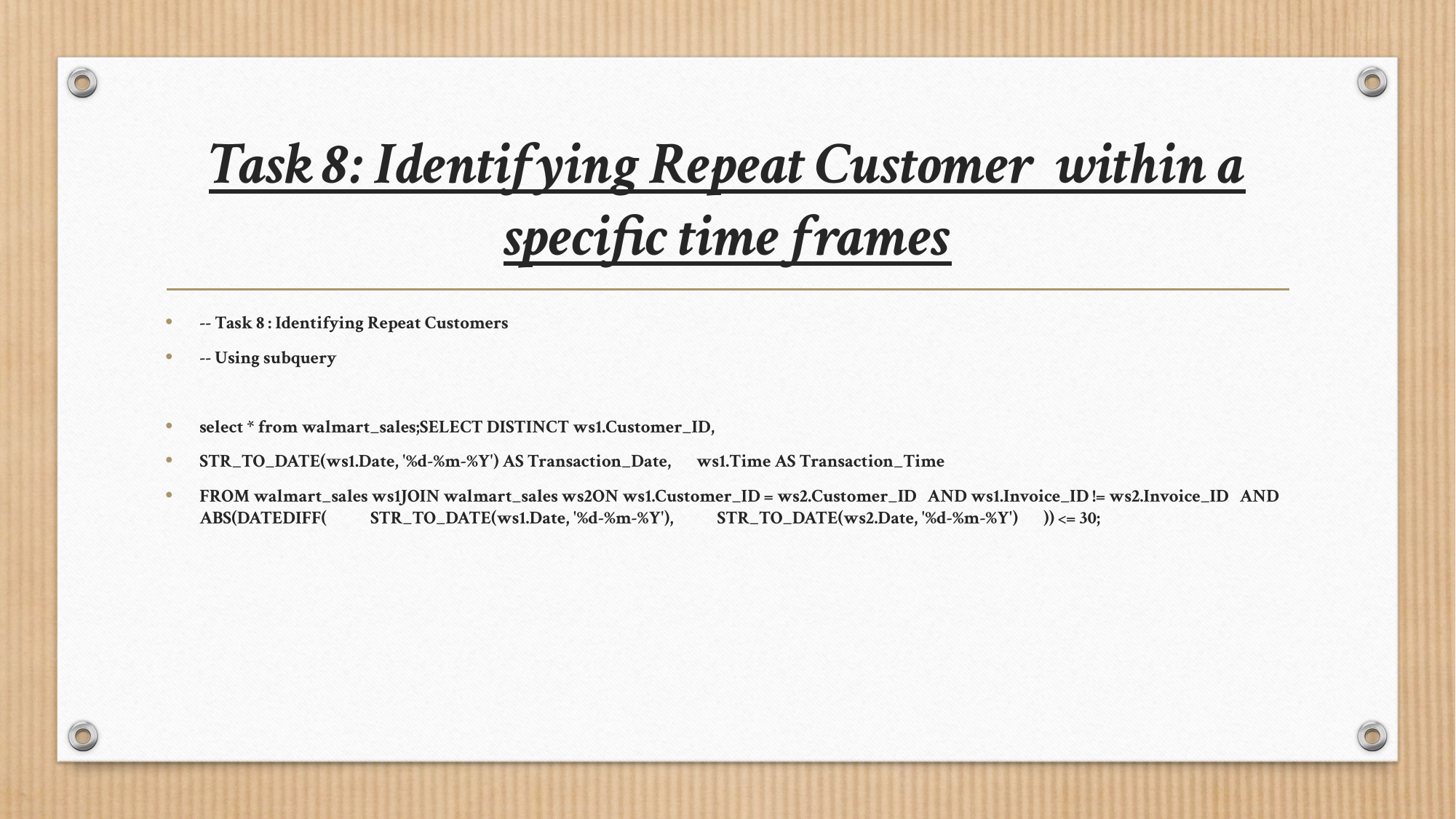

# Task 8: Identifying Repeat Customer  within a specific time frames
-- Task 8 : Identifying Repeat Customers
-- Using subquery

select * from walmart_sales;SELECT DISTINCT ws1.Customer_ID,
STR_TO_DATE(ws1.Date, '%d-%m-%Y') AS Transaction_Date,       ws1.Time AS Transaction_Time
FROM walmart_sales ws1JOIN walmart_sales ws2ON ws1.Customer_ID = ws2.Customer_ID   AND ws1.Invoice_ID != ws2.Invoice_ID   AND ABS(DATEDIFF(            STR_TO_DATE(ws1.Date, '%d-%m-%Y'),            STR_TO_DATE(ws2.Date, '%d-%m-%Y')       )) <= 30;